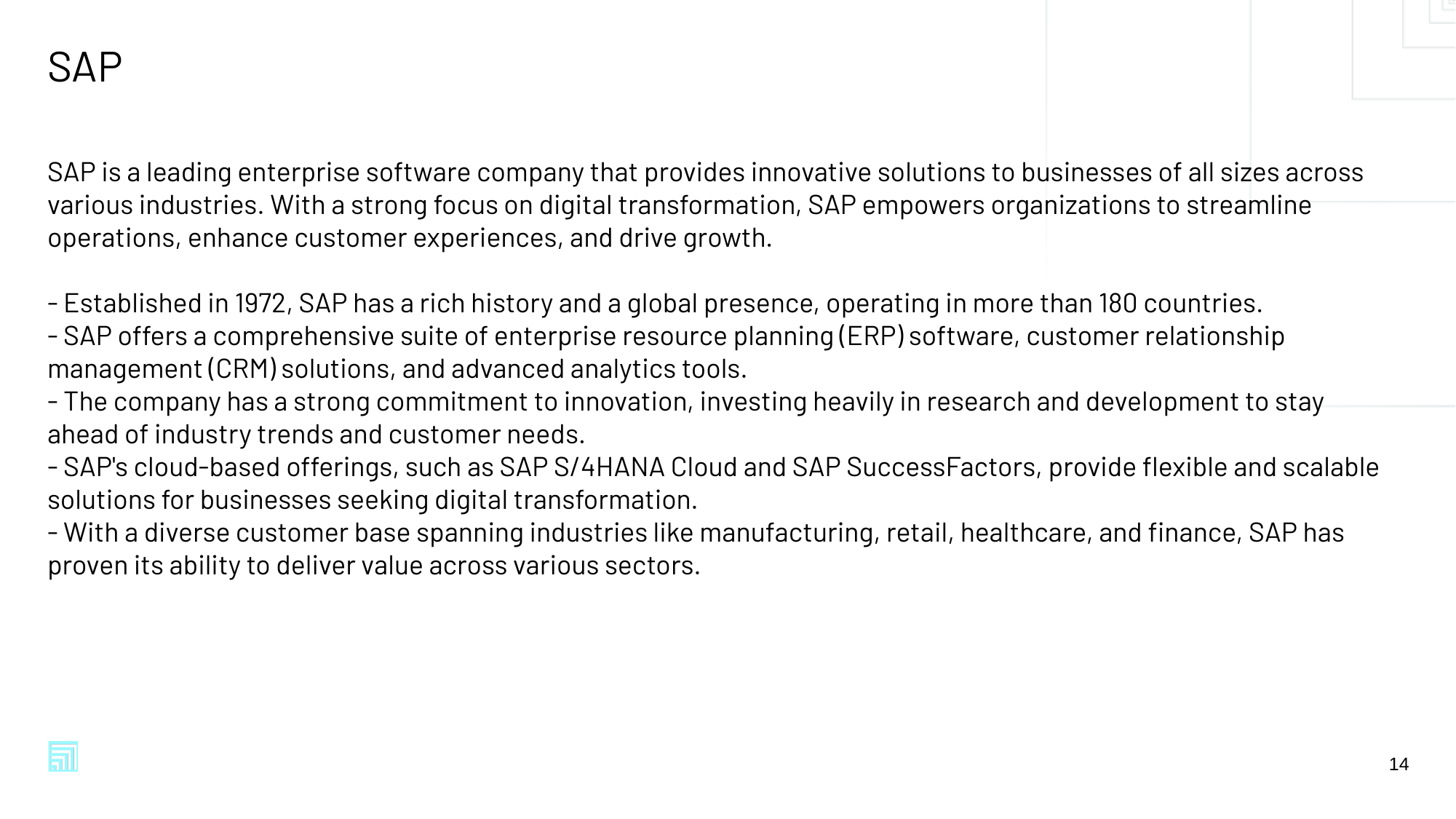

SAP

SAP is a leading enterprise software company that provides innovative solutions to businesses of all sizes across various industries. With a strong focus on digital transformation, SAP empowers organizations to streamline operations, enhance customer experiences, and drive growth.

- Established in 1972, SAP has a rich history and a global presence, operating in more than 180 countries.
- SAP offers a comprehensive suite of enterprise resource planning (ERP) software, customer relationship management (CRM) solutions, and advanced analytics tools.
- The company has a strong commitment to innovation, investing heavily in research and development to stay ahead of industry trends and customer needs.
- SAP's cloud-based offerings, such as SAP S/4HANA Cloud and SAP SuccessFactors, provide flexible and scalable solutions for businesses seeking digital transformation.
- With a diverse customer base spanning industries like manufacturing, retail, healthcare, and finance, SAP has proven its ability to deliver value across various sectors.